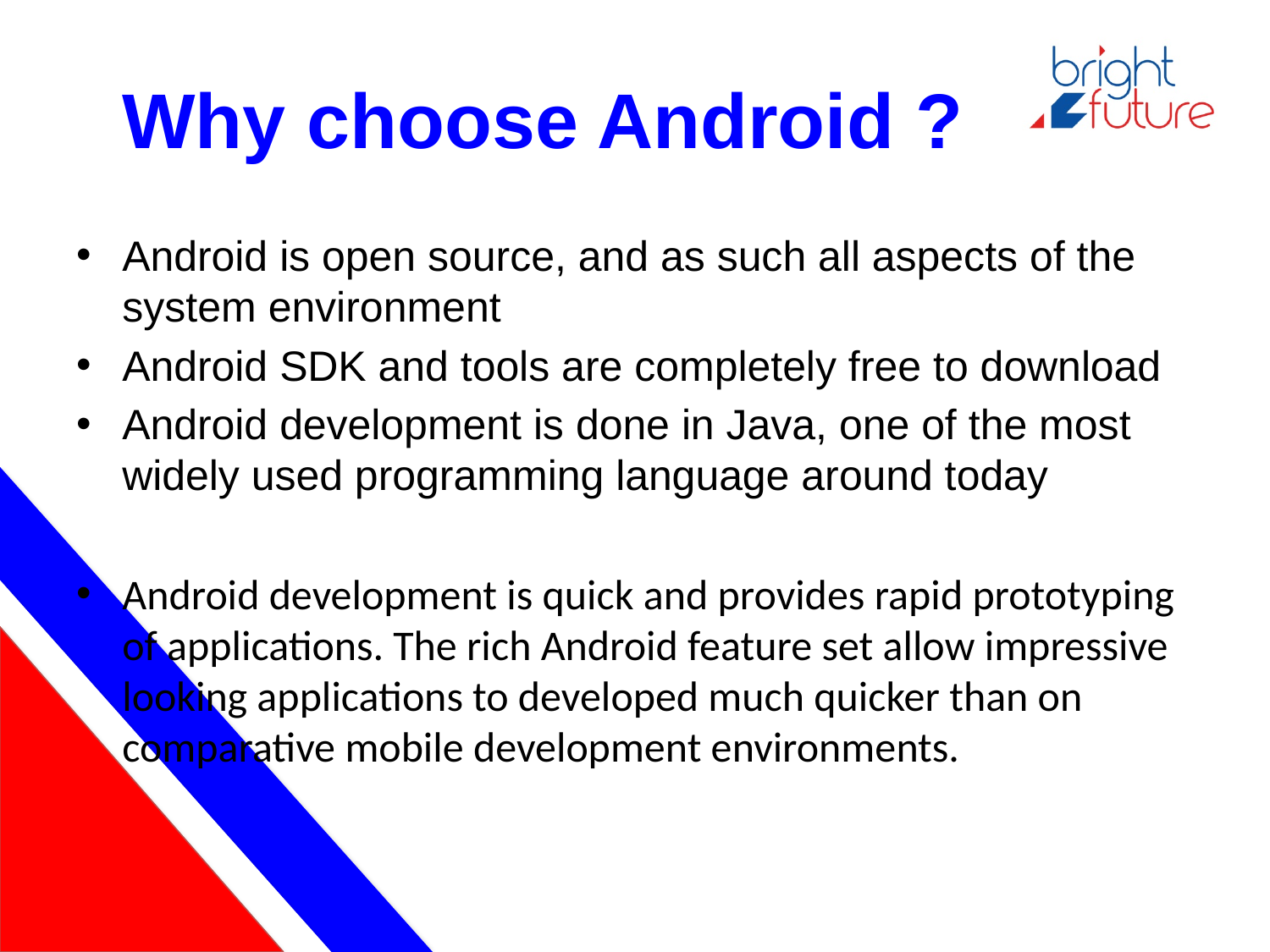

# Why choose Android ?
Android is open source, and as such all aspects of the system environment
Android SDK and tools are completely free to download
Android development is done in Java, one of the most widely used programming language around today

Android development is quick and provides rapid prototyping of applications. The rich Android feature set allow impressive looking applications to developed much quicker than on comparative mobile development environments.